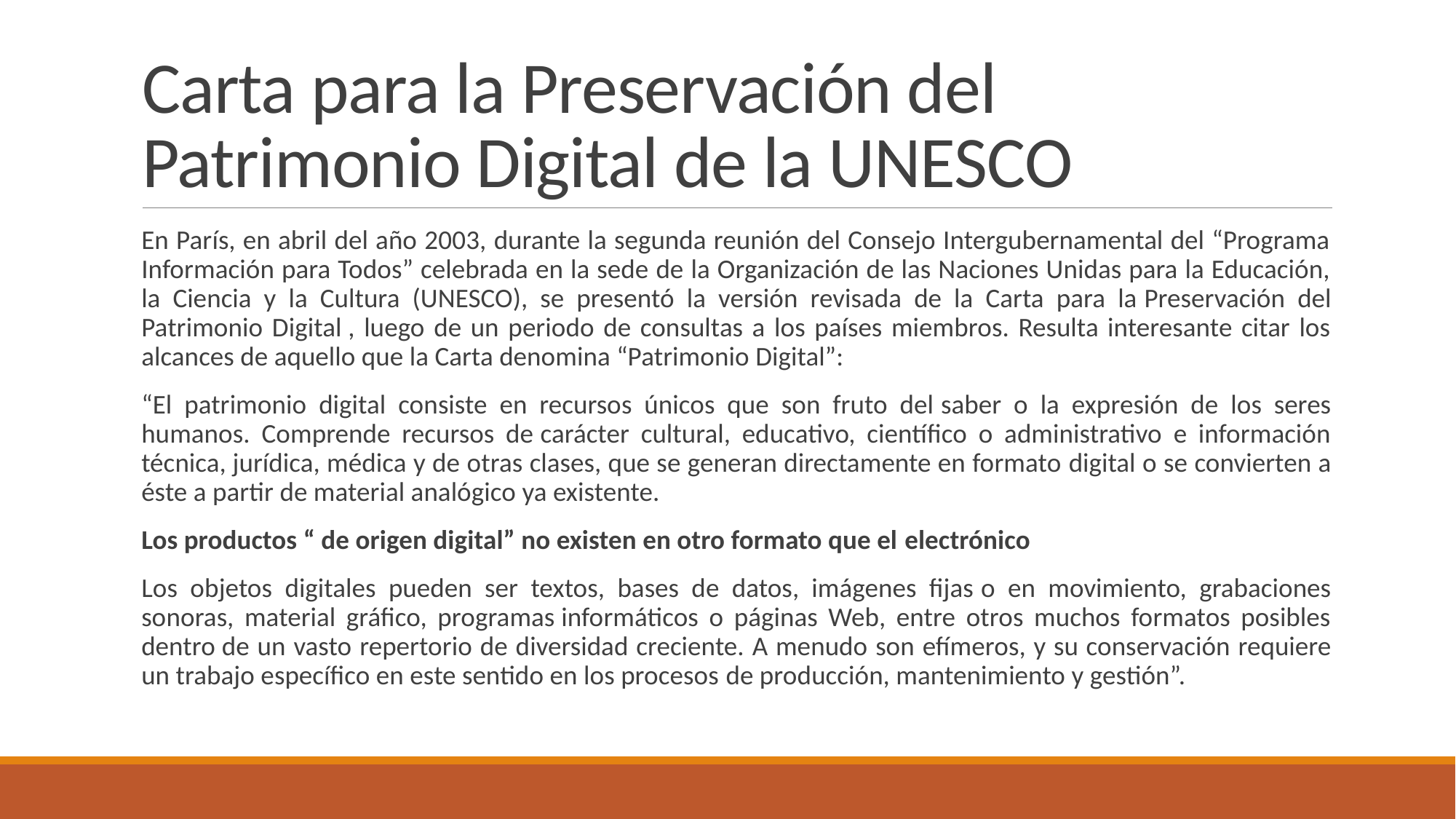

# Carta para la Preservación del Patrimonio Digital de la UNESCO
En París, en abril del año 2003, durante la segunda reunión del Consejo Intergubernamental del “Programa Información para Todos” celebrada en la sede de la Organización de las Naciones Unidas para la Educación, la Ciencia y la Cultura (UNESCO), se presentó la versión revisada de la Carta para la Preservación del Patrimonio Digital , luego de un periodo de consultas a los países miembros. Resulta interesante citar los alcances de aquello que la Carta denomina “Patrimonio Digital”:
“El patrimonio digital consiste en recursos únicos que son fruto del saber o la expresión de los seres humanos. Comprende recursos de carácter cultural, educativo, científico o administrativo e información técnica, jurídica, médica y de otras clases, que se generan directamente en formato digital o se convierten a éste a partir de material analógico ya existente.
Los productos “ de origen digital” no existen en otro formato que el electrónico
Los objetos digitales pueden ser textos, bases de datos, imágenes fijas o en movimiento, grabaciones sonoras, material gráfico, programas informáticos o páginas Web, entre otros muchos formatos posibles dentro de un vasto repertorio de diversidad creciente. A menudo son efímeros, y su conservación requiere un trabajo específico en este sentido en los procesos de producción, mantenimiento y gestión”.